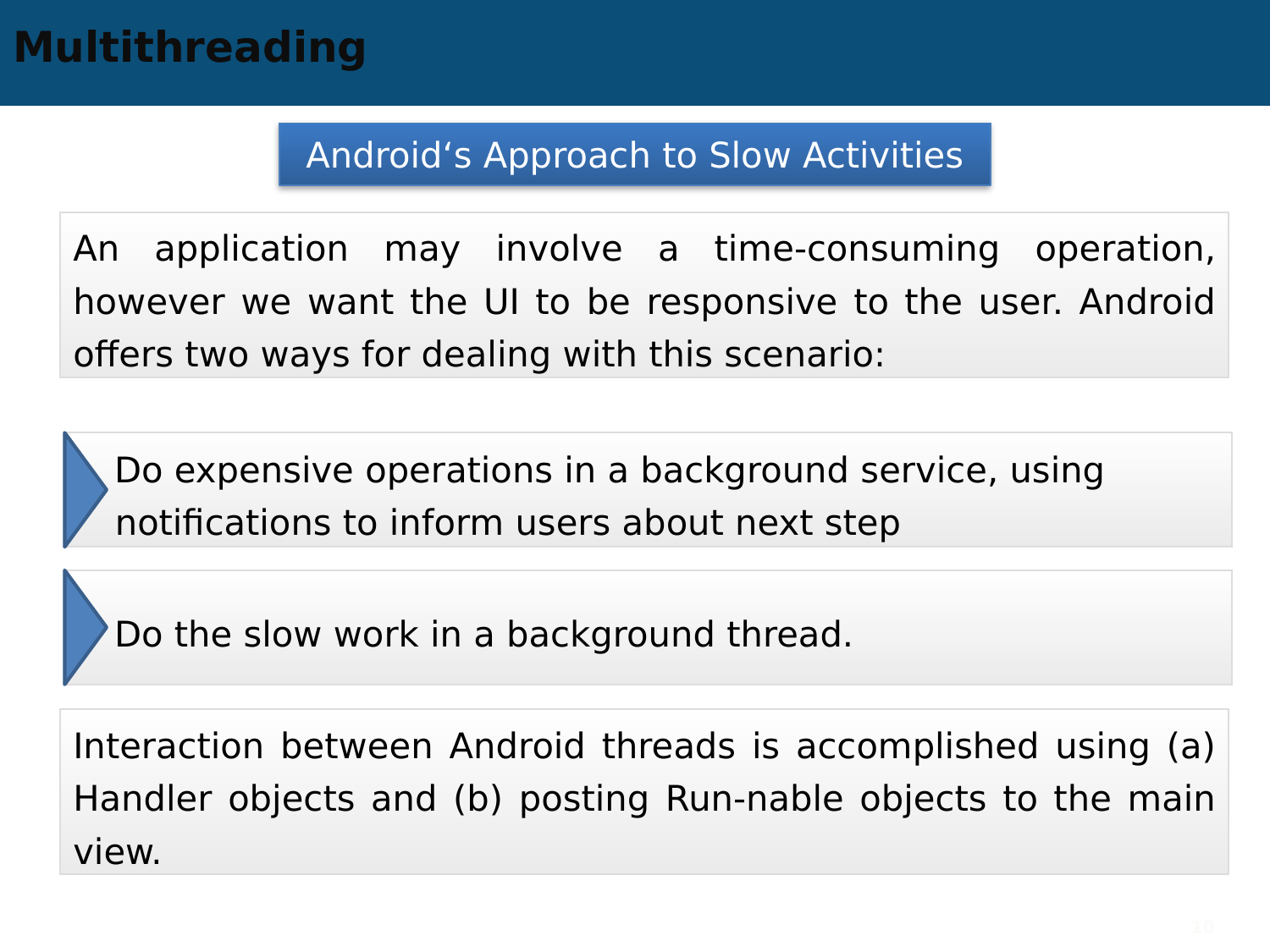

# Multithreading
Android‘s Approach to Slow Activities
An application may involve a time-consuming operation, however we want the UI to be responsive to the user. Android offers two ways for dealing with this scenario:
Do expensive operations in a background service, using notifications to inform users about next step

Do the slow work in a background thread.

Interaction between Android threads is accomplished using (a) Handler objects and (b) posting Run-nable objects to the main view.